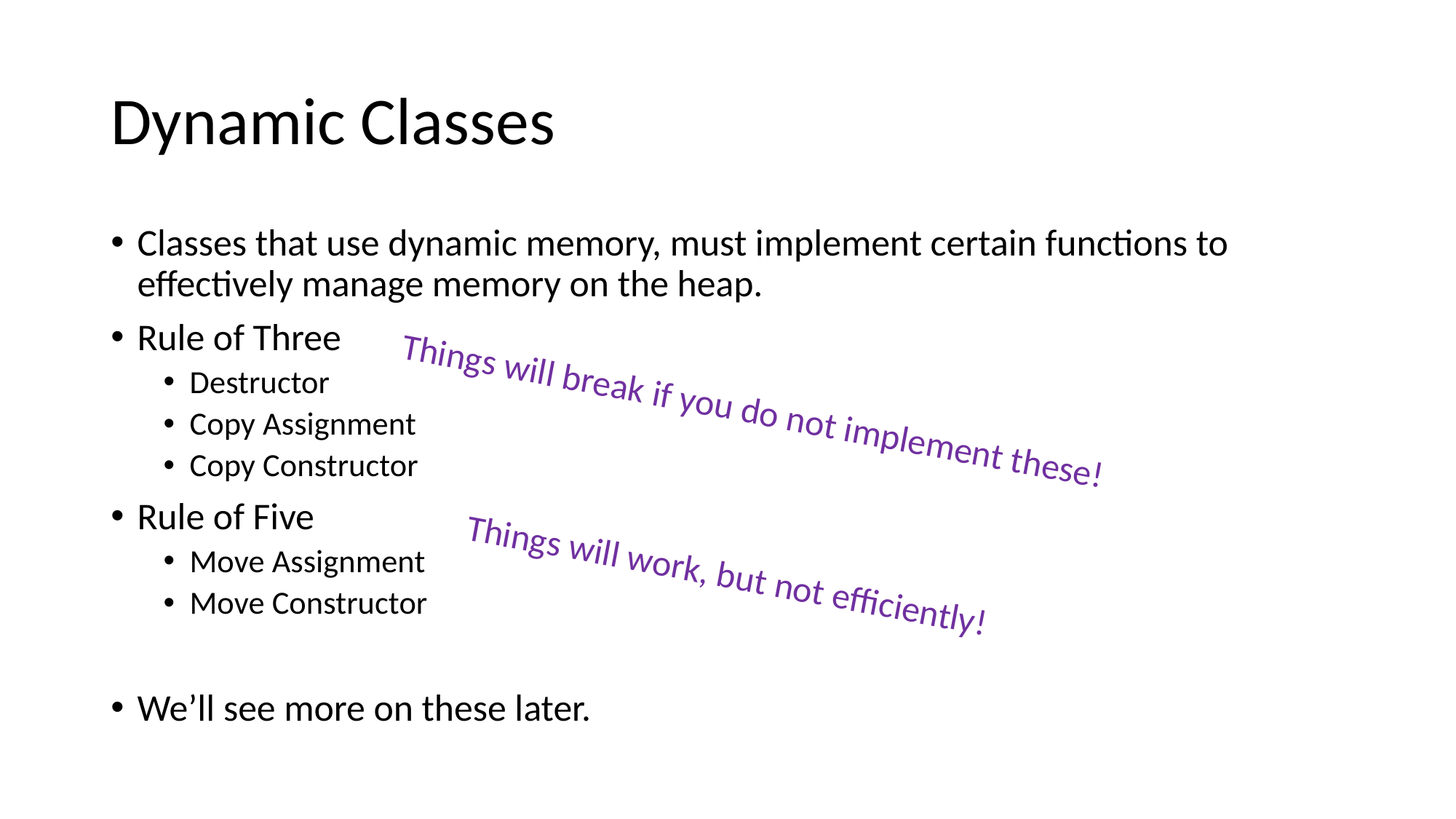

# Dynamic Classes
Classes that use dynamic memory, must implement certain functions to effectively manage memory on the heap.
Rule of Three
Destructor
Copy Assignment
Copy Constructor
Rule of Five
Move Assignment
Move Constructor

We’ll see more on these later.
Things will break if you do not implement these!
Things will work, but not efficiently!